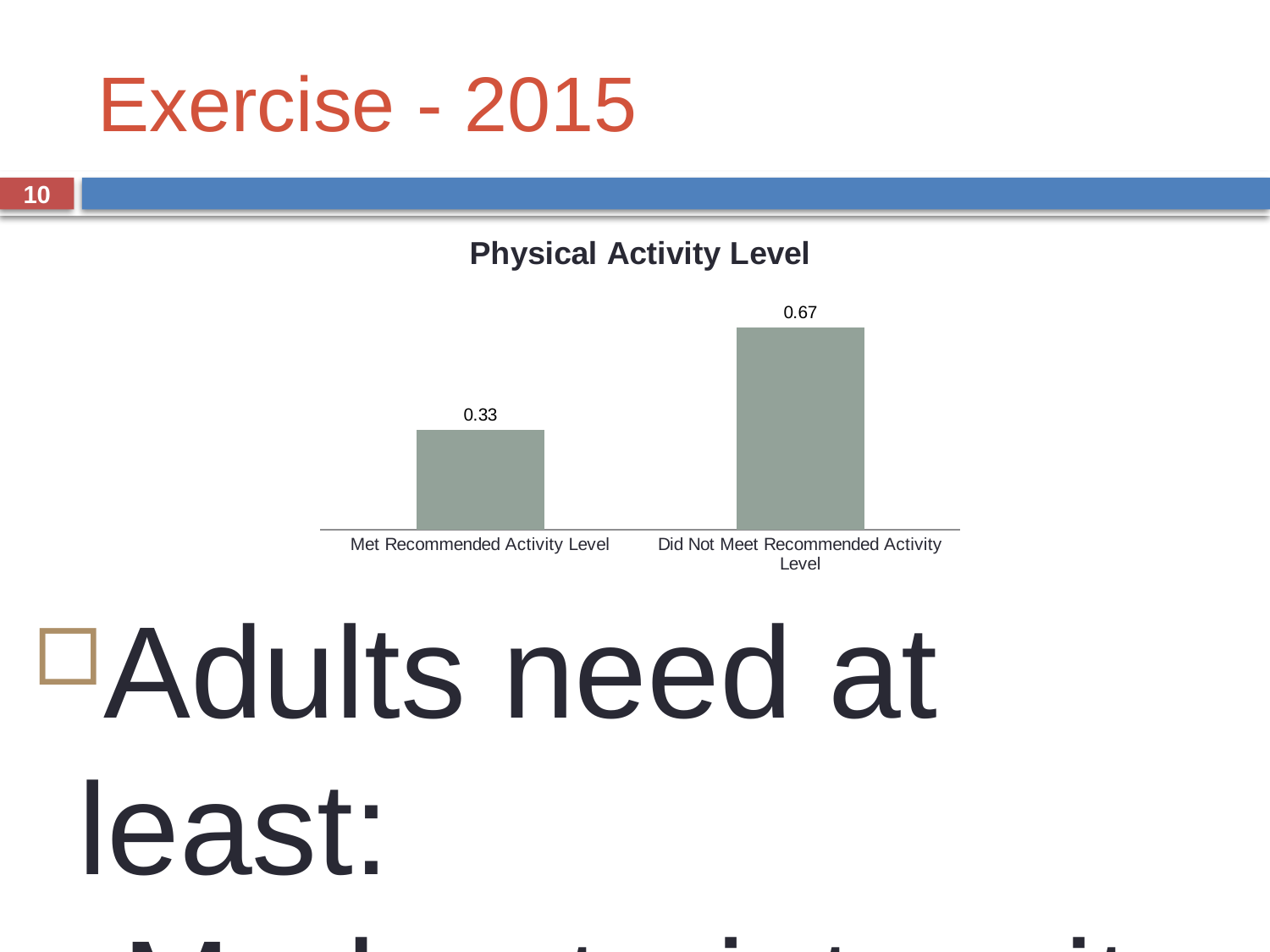

Exercise - 2015
10

### Chart: Physical Activity Level

| Category |  |
|---|---|
| Met Recommended Activity Level | 0.33 |
| Did Not Meet Recommended Activity Level | 0.67 |
Adults need at least:
Moderate-intensity aerobic activity at least 150 minutes each week AND
Muscle-strengthening activities on 2 or more days a week that work all major muscle groups.
67% of employees did not meet minimum physical activity guidelines.  It has been said that “sitting is the new smoking”.  Being sedentary is a dangerous health risk, and there are many benefits to meeting or exceeding physical activity recommendations, including:  lower body weight, increased longevity, fewer injury and worker’s comp claims, improved mental health and mood, stronger bones and muscles, and a reduced disease risk.